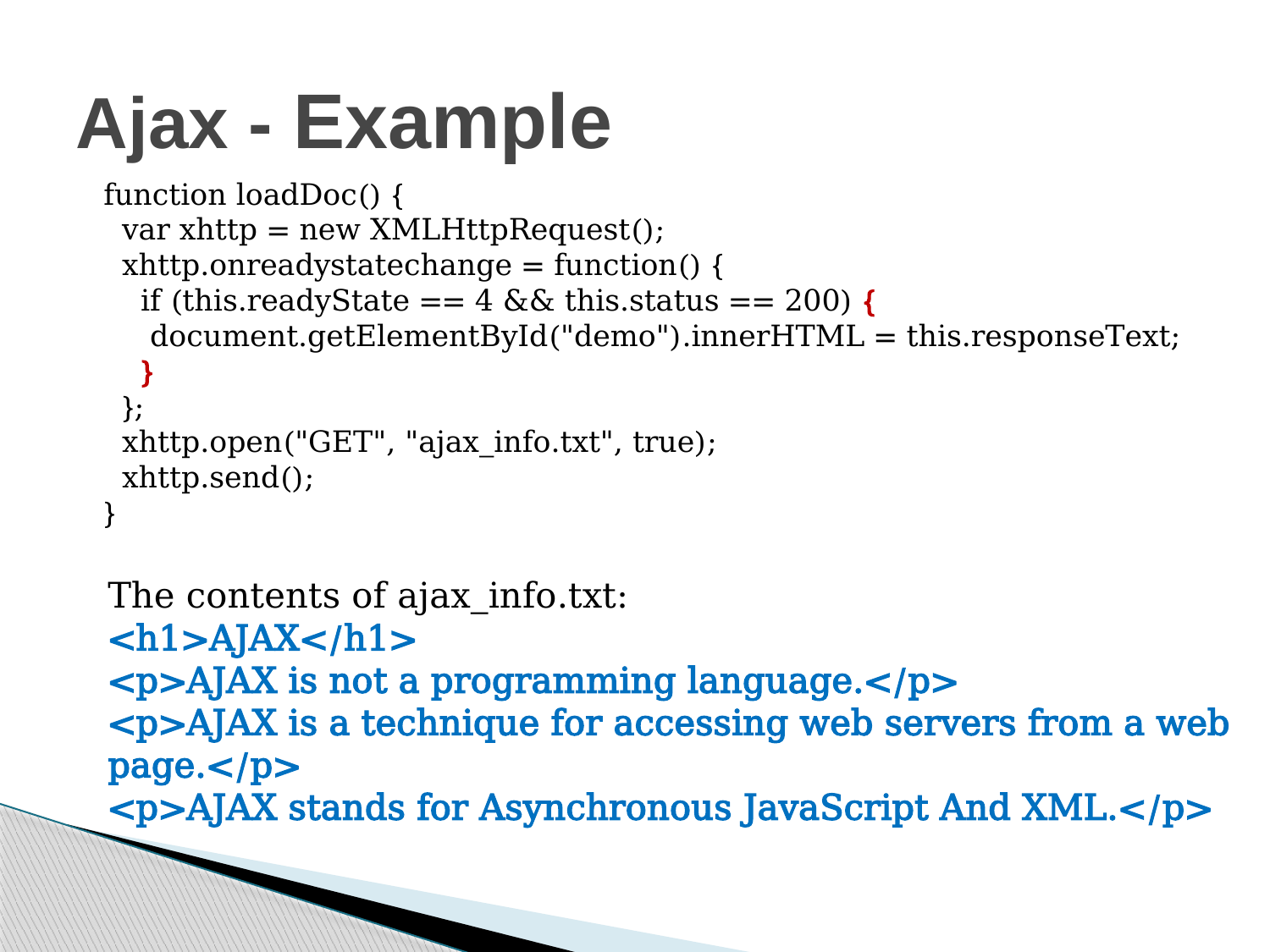

# Ajax - Example
function loadDoc() {
  var xhttp = new XMLHttpRequest();
  xhttp.onreadystatechange = function() {
    if (this.readyState == 4 && this.status == 200) {
     document.getElementById("demo").innerHTML = this.responseText;
    }
  };
  xhttp.open("GET", "ajax_info.txt", true);
  xhttp.send();
}
The contents of ajax_info.txt:
<h1>AJAX</h1>
<p>AJAX is not a programming language.</p>
<p>AJAX is a technique for accessing web servers from a web page.</p>
<p>AJAX stands for Asynchronous JavaScript And XML.</p>